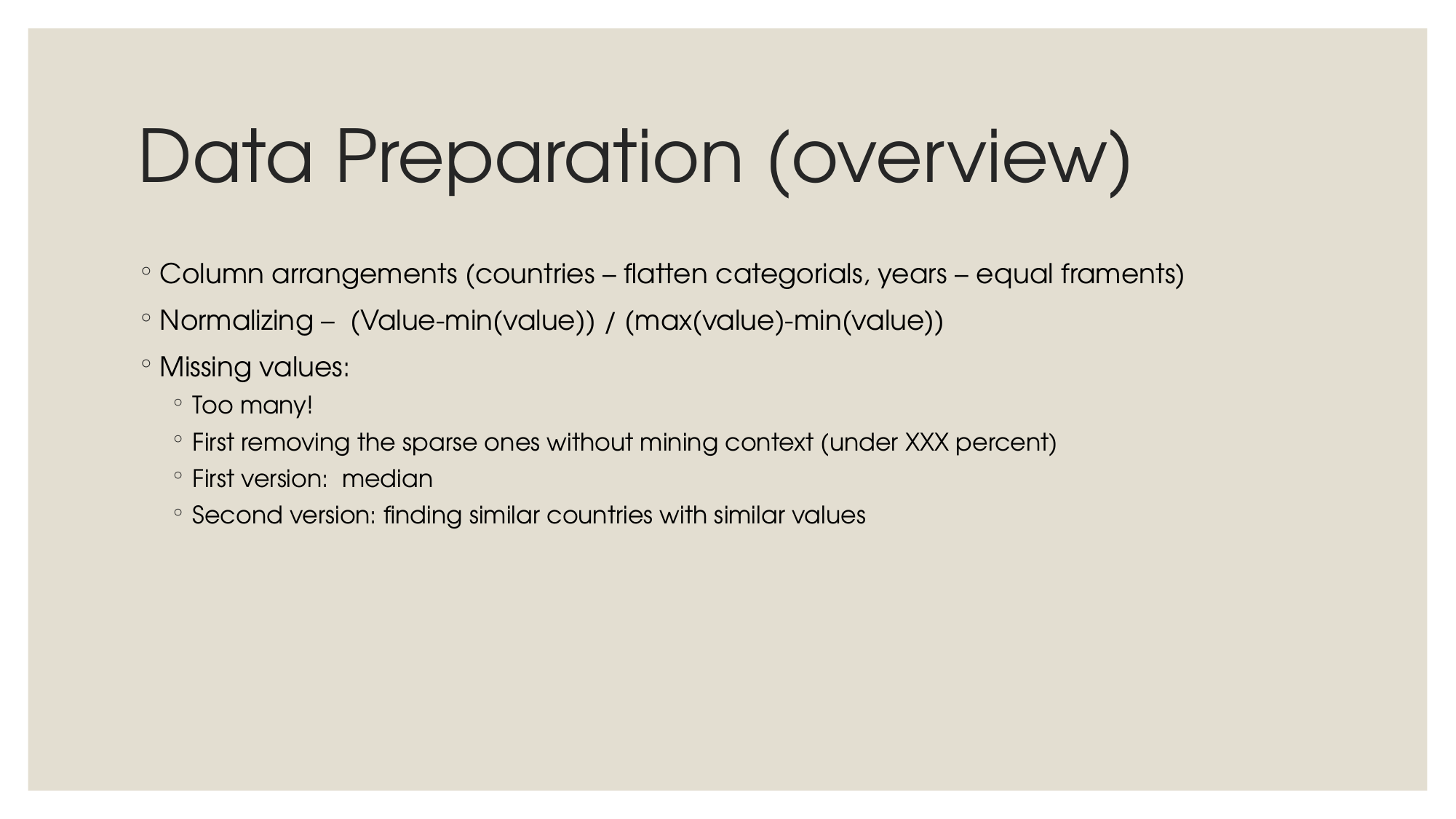

# Data Preparation (overview)
Column arrangements (countries – flatten categorials, years – equal framents)
Normalizing –  (Value-min(value)) / (max(value)-min(value))
Missing values:
Too many!
First removing the sparse ones without mining context (under XXX percent)
First version:  median
Second version: finding similar countries with similar values